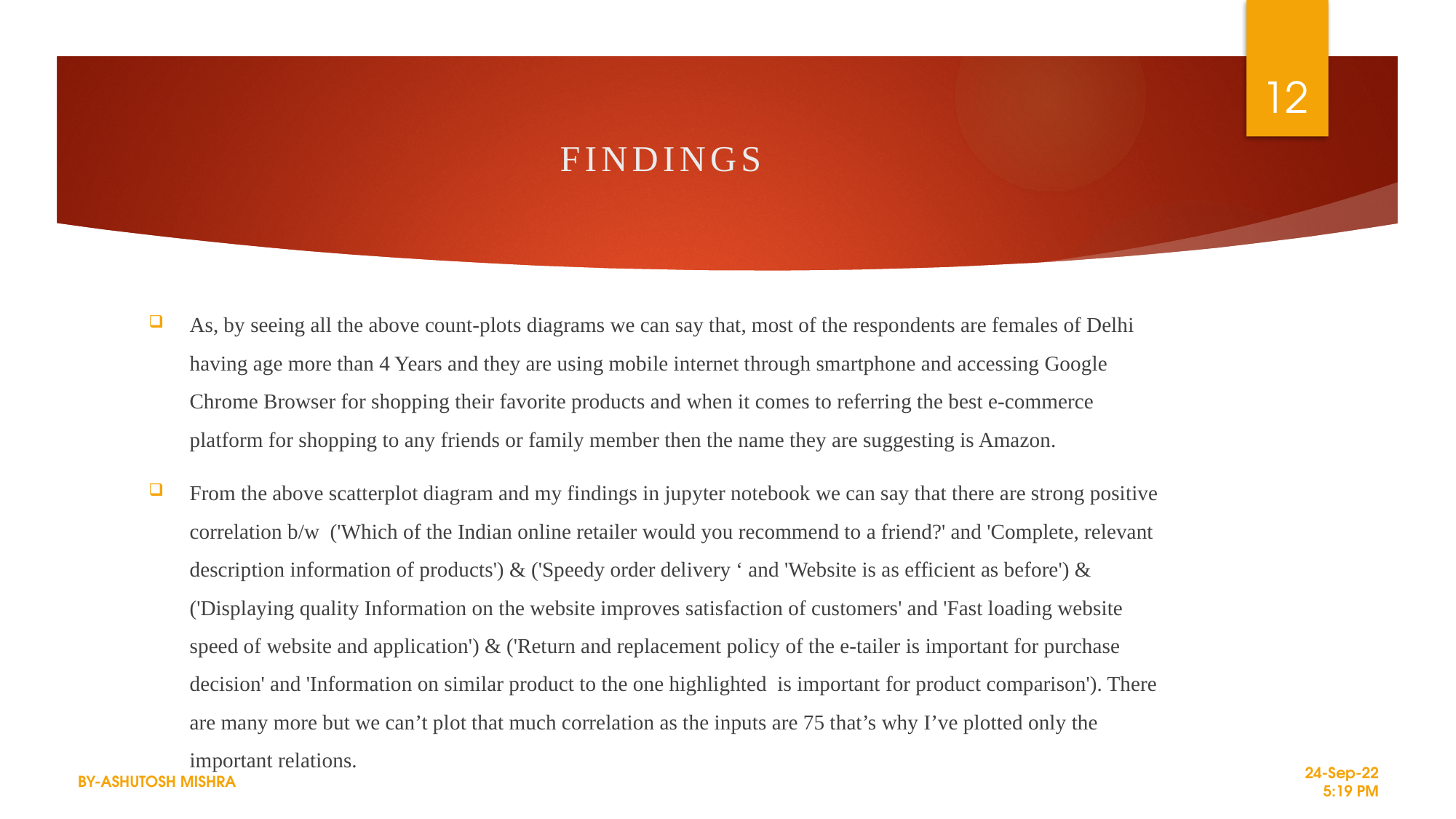

12
# FINDINGS
As, by seeing all the above count-plots diagrams we can say that, most of the respondents are females of Delhi having age more than 4 Years and they are using mobile internet through smartphone and accessing Google Chrome Browser for shopping their favorite products and when it comes to referring the best e-commerce platform for shopping to any friends or family member then the name they are suggesting is Amazon.
From the above scatterplot diagram and my findings in jupyter notebook we can say that there are strong positive correlation b/w  ('Which of the Indian online retailer would you recommend to a friend?' and 'Complete, relevant description information of products') & ('Speedy order delivery ‘ and 'Website is as efficient as before') & ('Displaying quality Information on the website improves satisfaction of customers' and 'Fast loading website speed of website and application') & ('Return and replacement policy of the e-tailer is important for purchase decision' and 'Information on similar product to the one highlighted  is important for product comparison'). There are many more but we can’t plot that much correlation as the inputs are 75 that’s why I’ve plotted only the important relations.

BY-ASHUTOSH MISHRA
24-Sep-22 5:19 PM